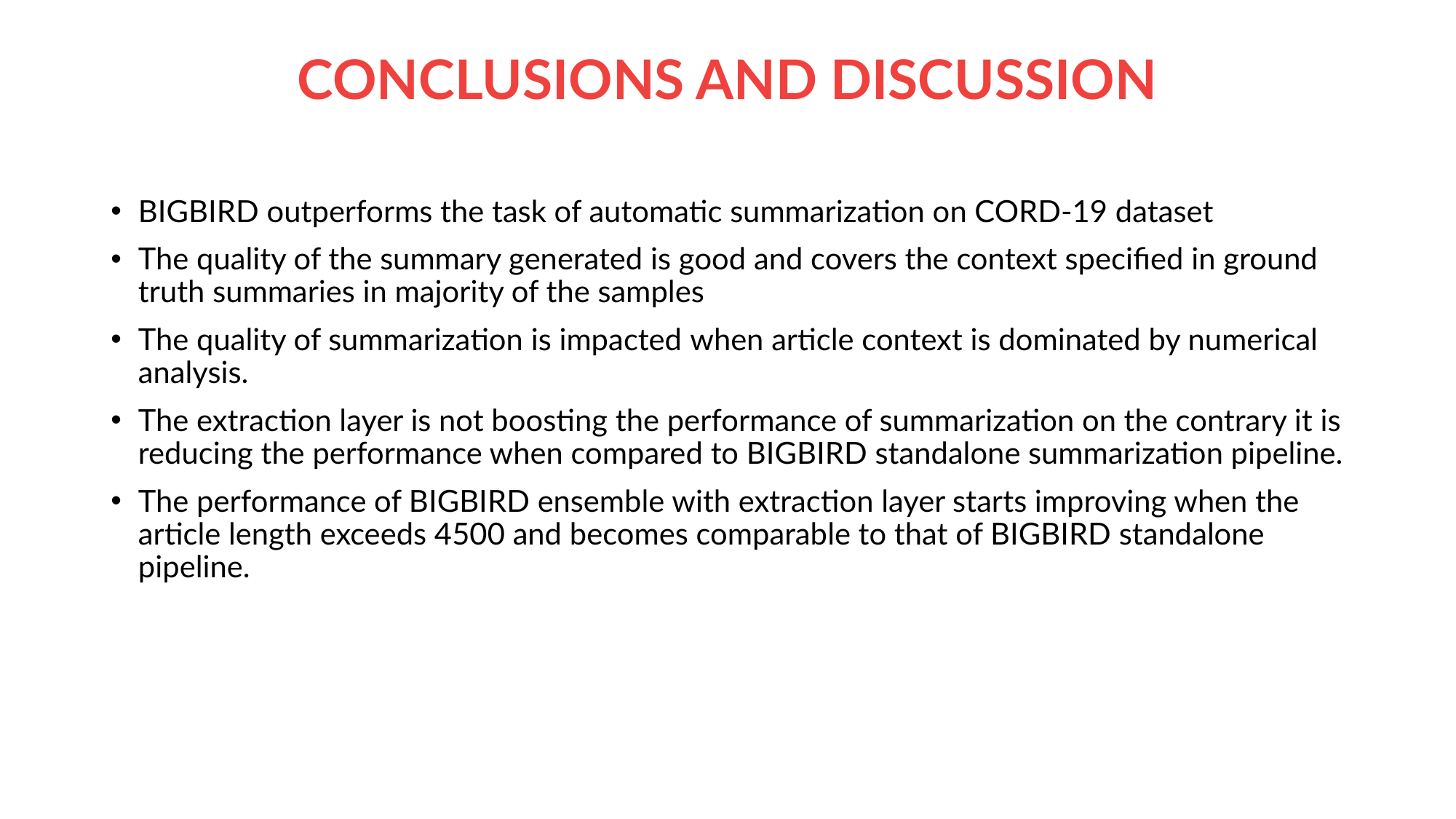

# CONCLUSIONS AND DISCUSSION
BIGBIRD outperforms the task of automatic summarization on CORD-19 dataset
The quality of the summary generated is good and covers the context specified in ground truth summaries in majority of the samples
The quality of summarization is impacted when article context is dominated by numerical analysis.
The extraction layer is not boosting the performance of summarization on the contrary it is reducing the performance when compared to BIGBIRD standalone summarization pipeline.
The performance of BIGBIRD ensemble with extraction layer starts improving when the article length exceeds 4500 and becomes comparable to that of BIGBIRD standalone pipeline.